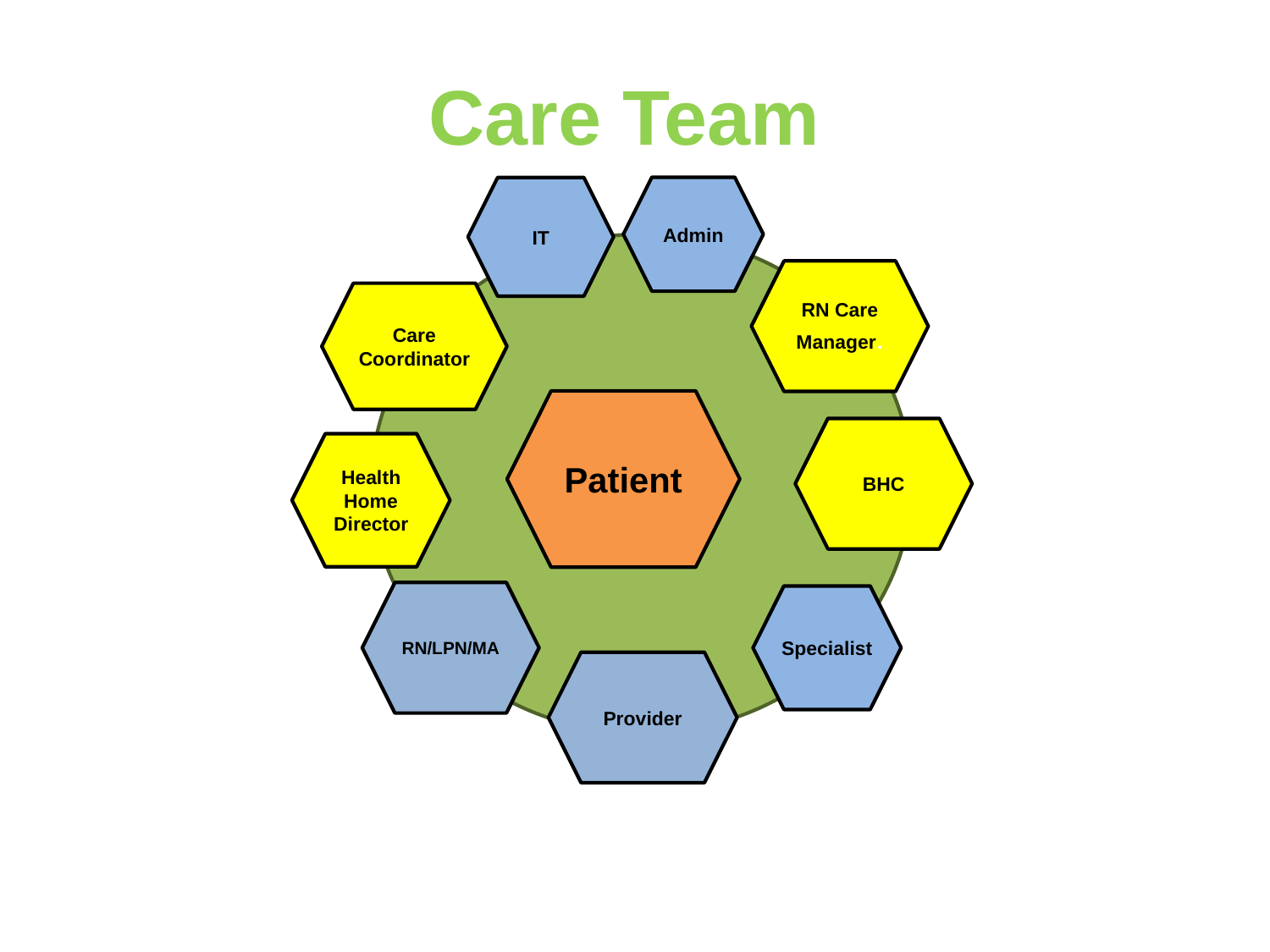

# Care Team
Admin
IT
RN
RN Care Manager.
Care Coordinator
Patient
BHC
RN/LPN/MA
Provider

Health Home Director
Specialist